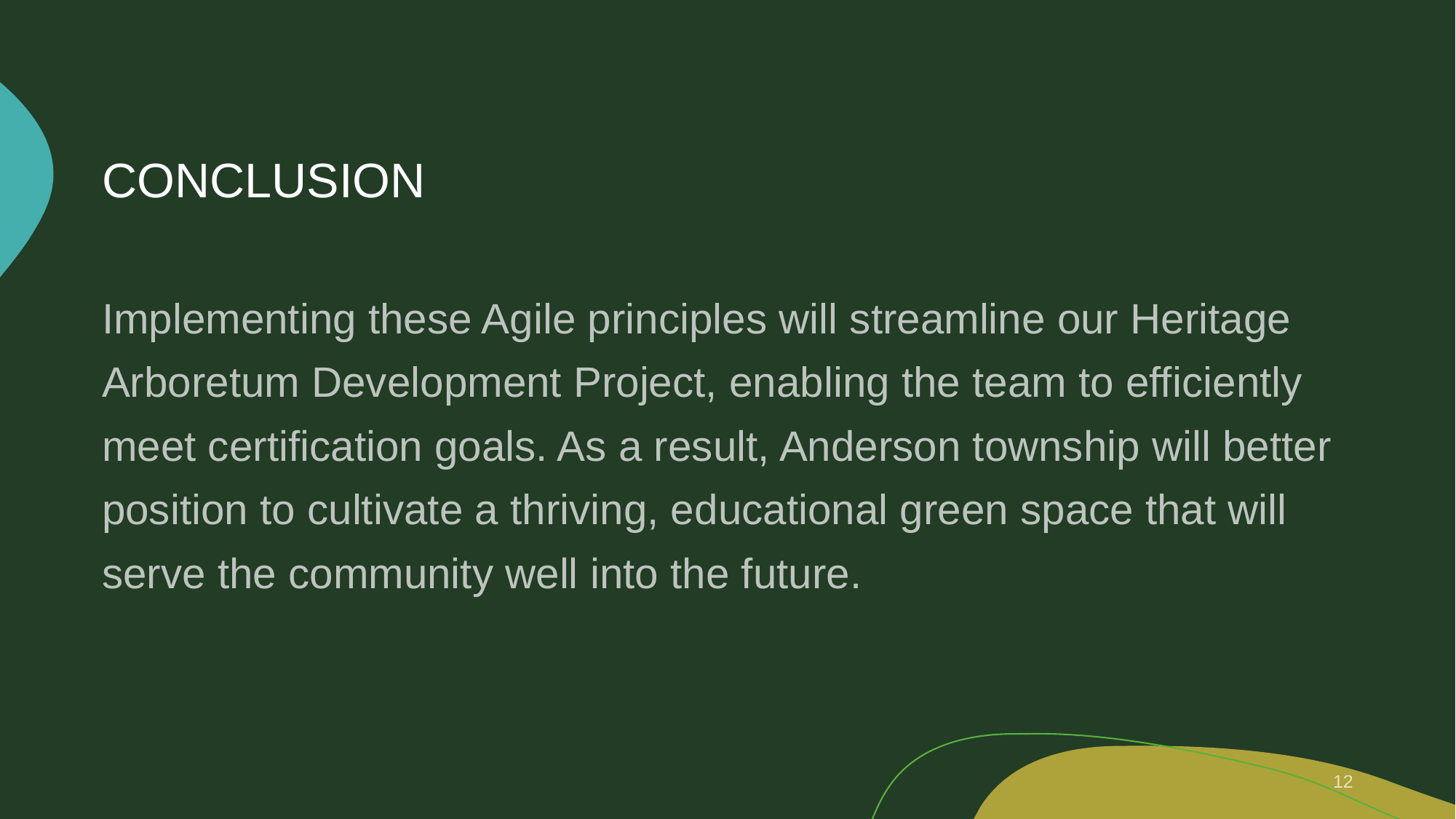

# CONCLUSION
Implementing these Agile principles will streamline our Heritage Arboretum Development Project, enabling the team to efficiently meet certification goals. As a result, Anderson township will better position to cultivate a thriving, educational green space that will serve the community well into the future.
12